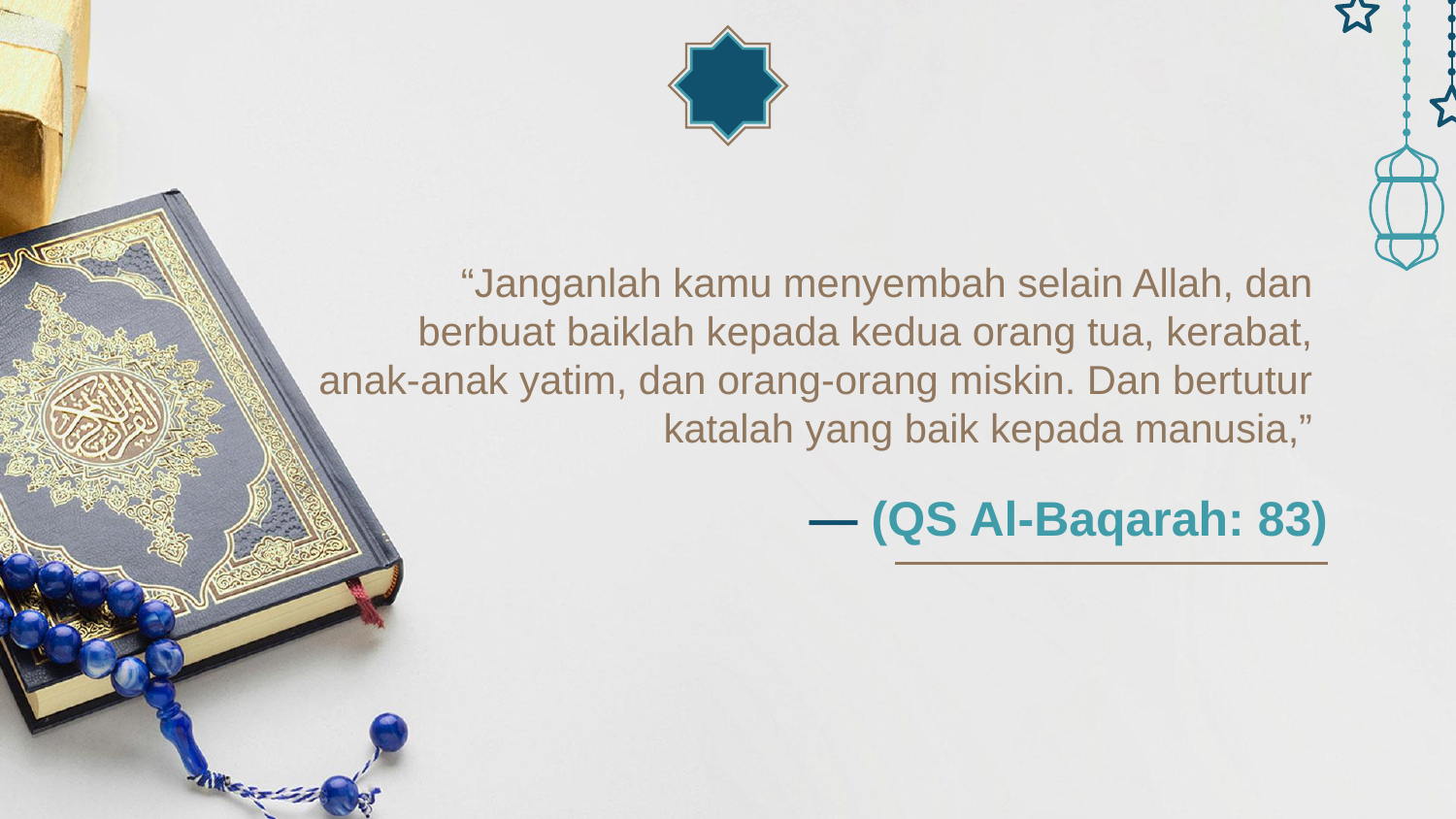

“Janganlah kamu menyembah selain Allah, dan berbuat baiklah kepada kedua orang tua, kerabat, anak-anak yatim, dan orang-orang miskin. Dan bertutur katalah yang baik kepada manusia,”
# — (QS Al-Baqarah: 83)